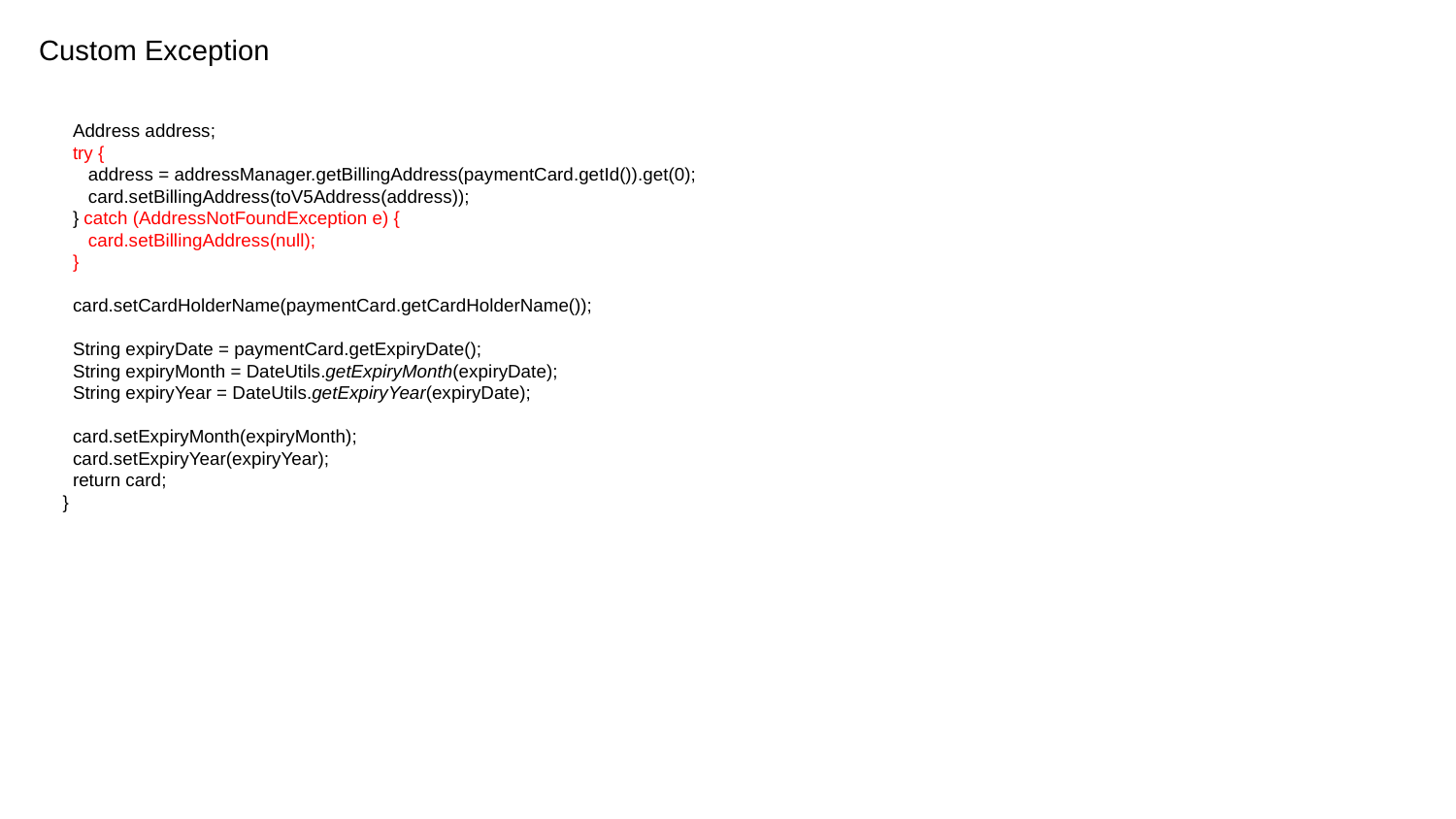

Custom Exception

  Address address;
  try {
     address = addressManager.getBillingAddress(paymentCard.getId()).get(0);
     card.setBillingAddress(toV5Address(address));
  } catch (AddressNotFoundException e) {
     card.setBillingAddress(null);
  }

  card.setCardHolderName(paymentCard.getCardHolderName());

  String expiryDate = paymentCard.getExpiryDate();
  String expiryMonth = DateUtils.getExpiryMonth(expiryDate);
  String expiryYear = DateUtils.getExpiryYear(expiryDate);

  card.setExpiryMonth(expiryMonth);
  card.setExpiryYear(expiryYear);
  return card;
}